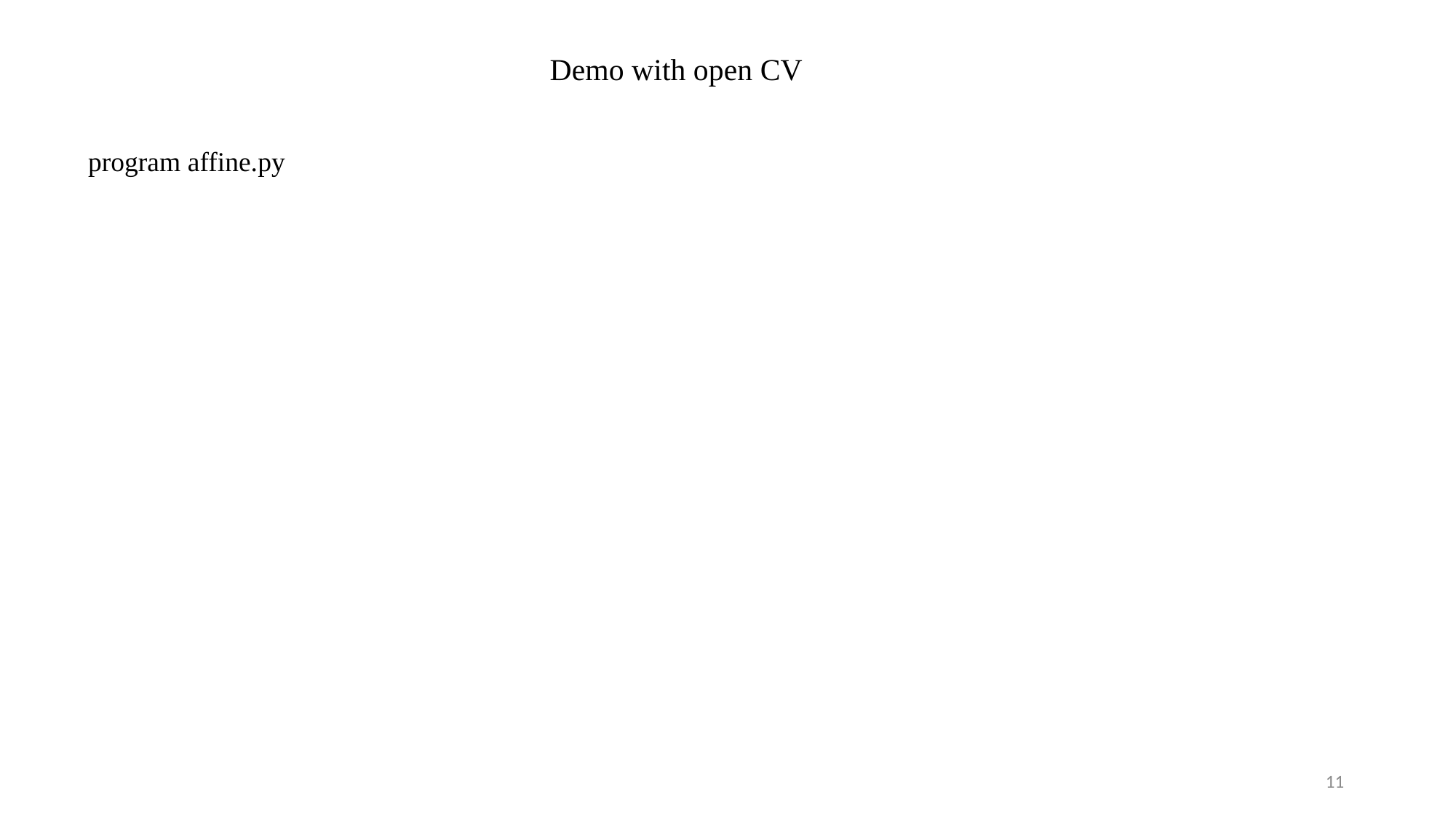

Demo with open CV
program affine.py
11